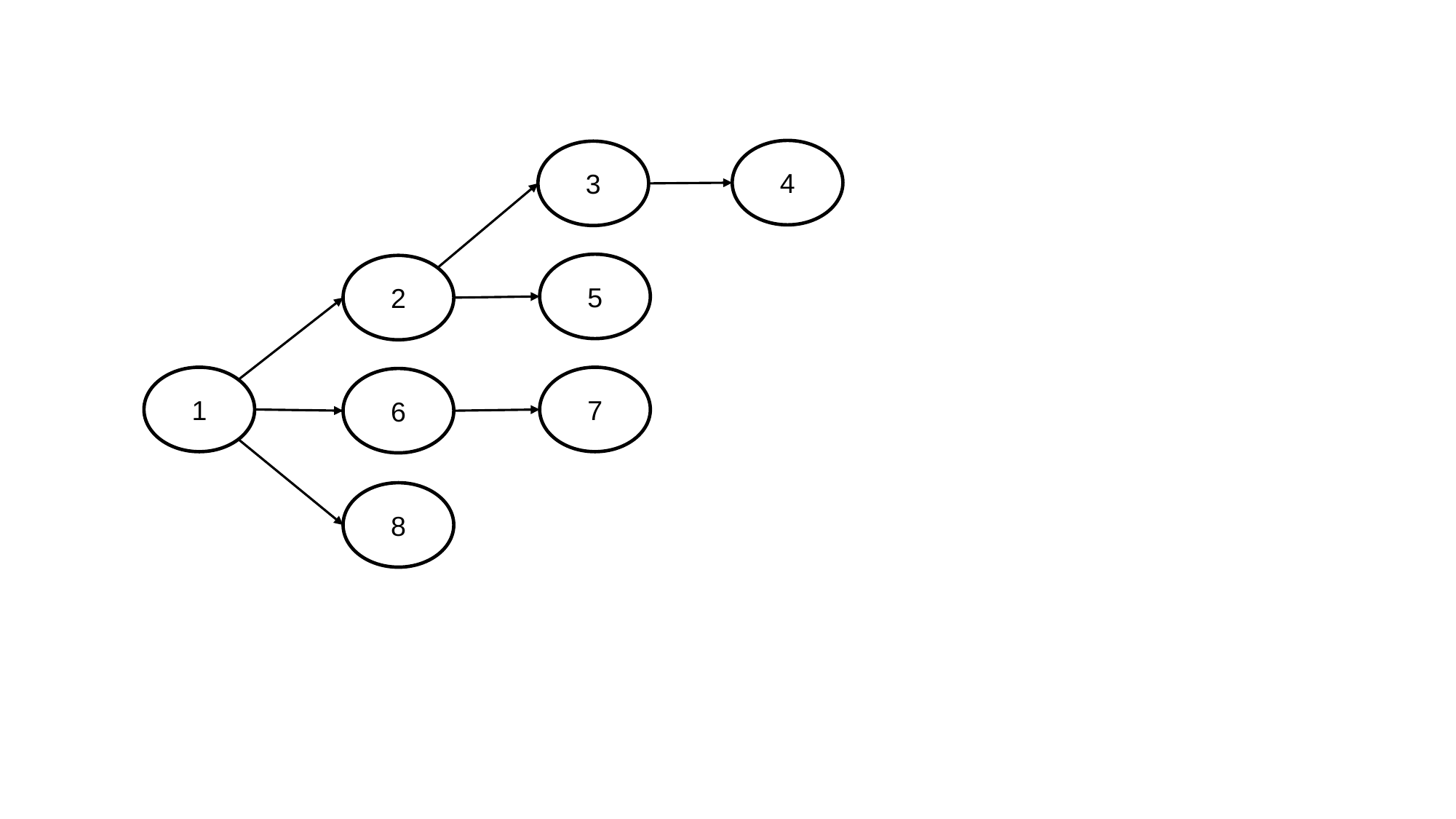

4
3
5
2
7
1
6
8